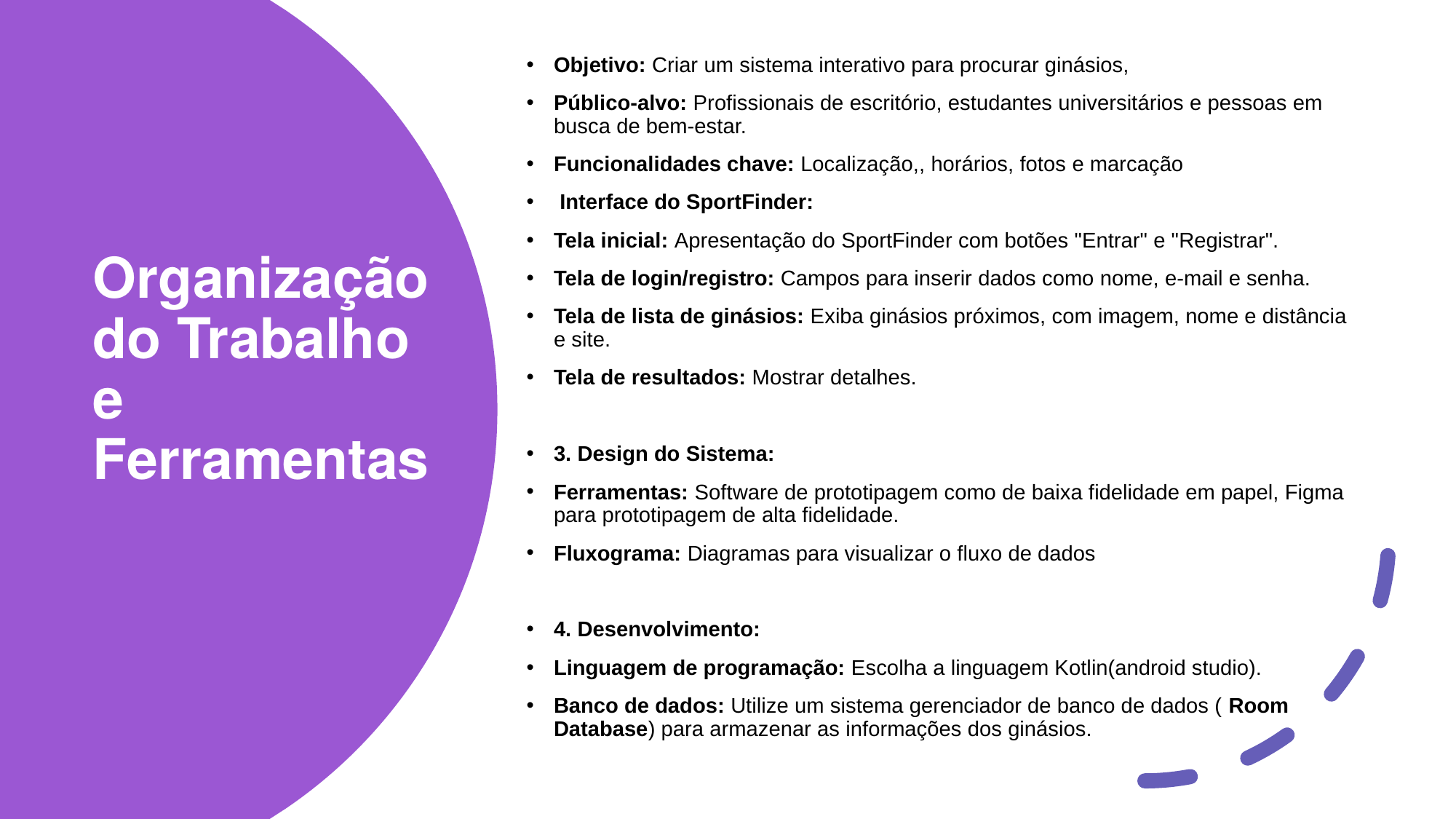

Objetivo: Criar um sistema interativo para procurar ginásios,
Público-alvo: Profissionais de escritório, estudantes universitários e pessoas em busca de bem-estar.
Funcionalidades chave: Localização,, horários, fotos e marcação
 Interface do SportFinder:
Tela inicial: Apresentação do SportFinder com botões "Entrar" e "Registrar".
Tela de login/registro: Campos para inserir dados como nome, e-mail e senha.
Tela de lista de ginásios: Exiba ginásios próximos, com imagem, nome e distância e site.
Tela de resultados: Mostrar detalhes.

3. Design do Sistema:
Ferramentas: Software de prototipagem como de baixa fidelidade em papel, Figma para prototipagem de alta fidelidade.
Fluxograma: Diagramas para visualizar o fluxo de dados

4. Desenvolvimento:
Linguagem de programação: Escolha a linguagem Kotlin(android studio).
Banco de dados: Utilize um sistema gerenciador de banco de dados ( Room Database) para armazenar as informações dos ginásios.
# Organização do Trabalho e Ferramentas